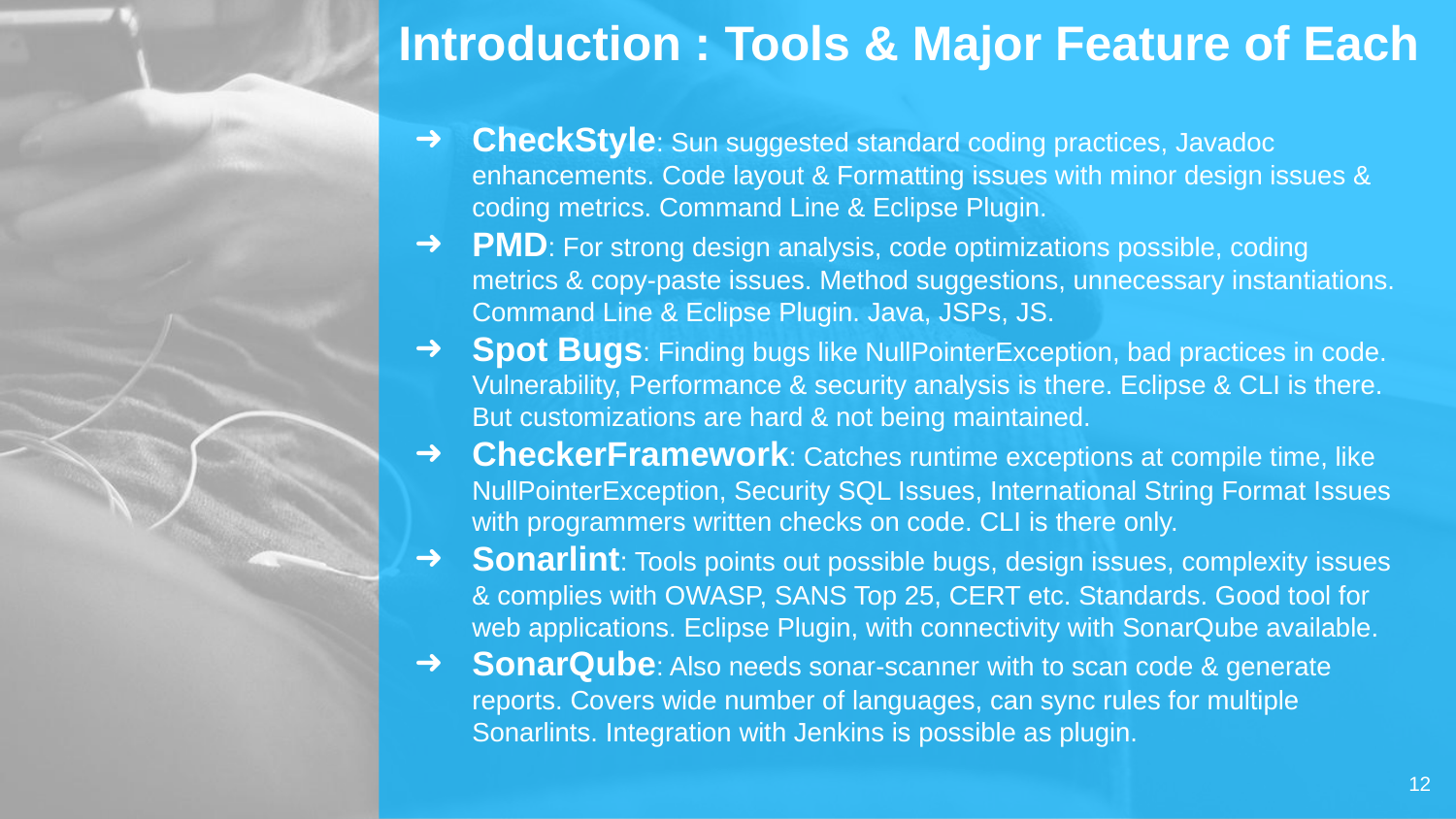

# Introduction : Tools & Major Feature of Each
CheckStyle: Sun suggested standard coding practices, Javadoc enhancements. Code layout & Formatting issues with minor design issues & coding metrics. Command Line & Eclipse Plugin.
PMD: For strong design analysis, code optimizations possible, coding metrics & copy-paste issues. Method suggestions, unnecessary instantiations. Command Line & Eclipse Plugin. Java, JSPs, JS.
Spot Bugs: Finding bugs like NullPointerException, bad practices in code. Vulnerability, Performance & security analysis is there. Eclipse & CLI is there. But customizations are hard & not being maintained.
CheckerFramework: Catches runtime exceptions at compile time, like NullPointerException, Security SQL Issues, International String Format Issues with programmers written checks on code. CLI is there only.
Sonarlint: Tools points out possible bugs, design issues, complexity issues & complies with OWASP, SANS Top 25, CERT etc. Standards. Good tool for web applications. Eclipse Plugin, with connectivity with SonarQube available.
SonarQube: Also needs sonar-scanner with to scan code & generate reports. Covers wide number of languages, can sync rules for multiple Sonarlints. Integration with Jenkins is possible as plugin.

12